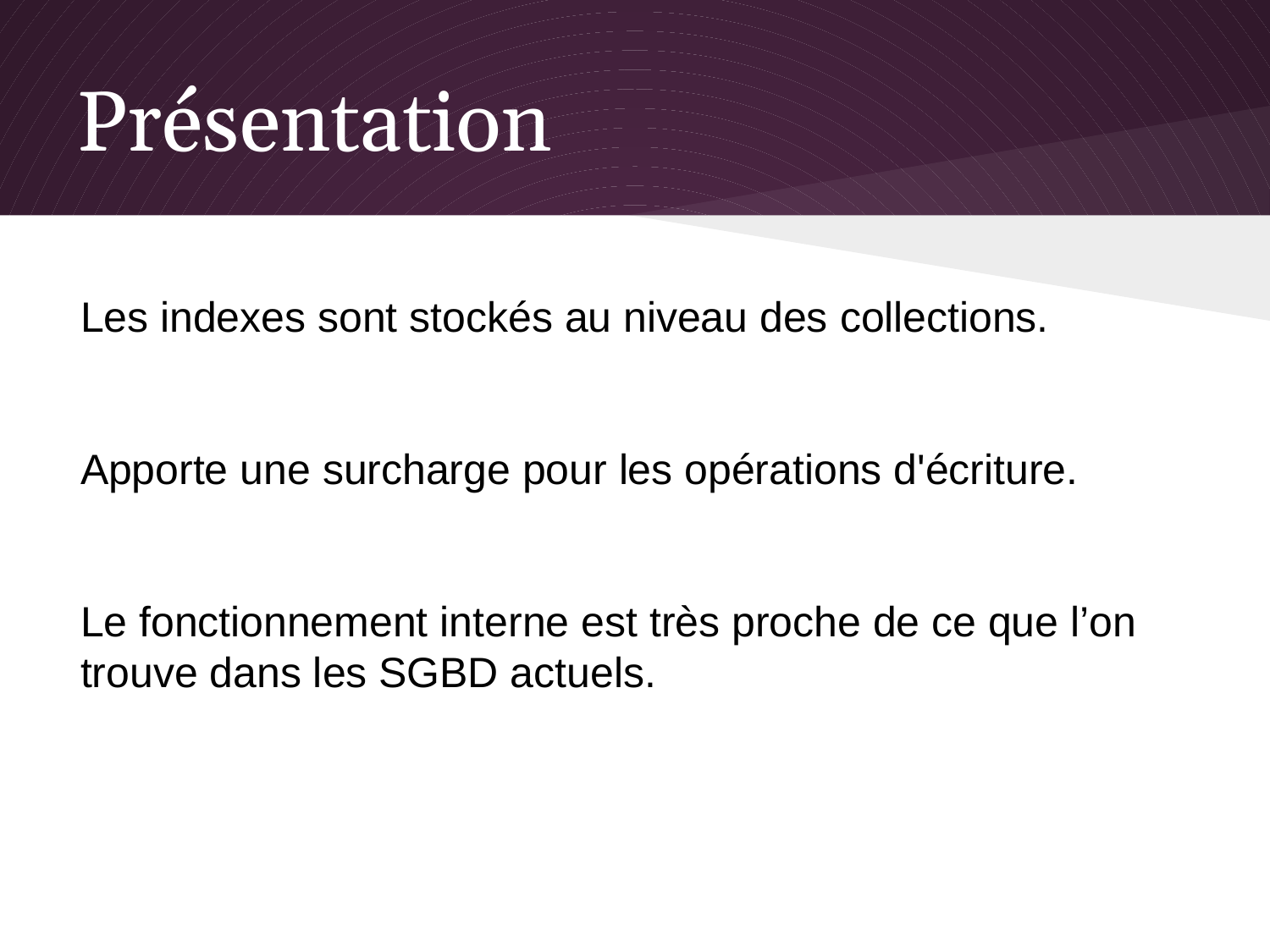

# Présentation
Les indexes sont stockés au niveau des collections.

Apporte une surcharge pour les opérations d'écriture.

Le fonctionnement interne est très proche de ce que l’on trouve dans les SGBD actuels.